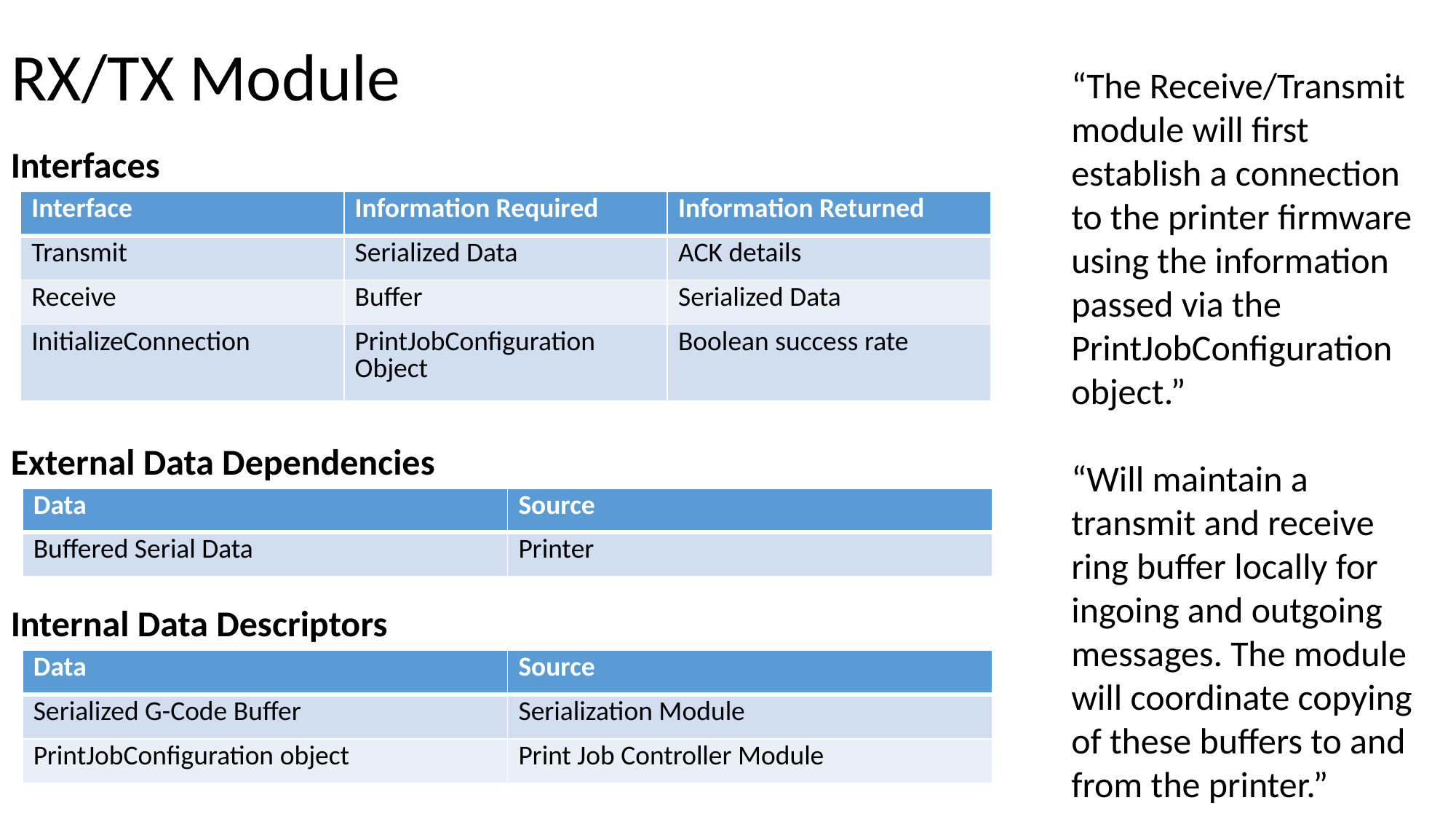

# RX/TX Module
“The Receive/Transmit module will first establish a connection to the printer firmware using the information passed via the PrintJobConfiguration object.”

“Will maintain a transmit and receive ring buffer locally for ingoing and outgoing messages. The module will coordinate copying of these buffers to and from the printer.”
Interfaces
| Interface | Information Required | Information Returned |
| --- | --- | --- |
| Transmit | Serialized Data | ACK details |
| Receive | Buffer | Serialized Data |
| InitializeConnection | PrintJobConfiguration Object | Boolean success rate |
External Data Dependencies
| Data | Source |
| --- | --- |
| Buffered Serial Data | Printer |
Internal Data Descriptors
| Data | Source |
| --- | --- |
| Serialized G-Code Buffer | Serialization Module |
| PrintJobConfiguration object | Print Job Controller Module |